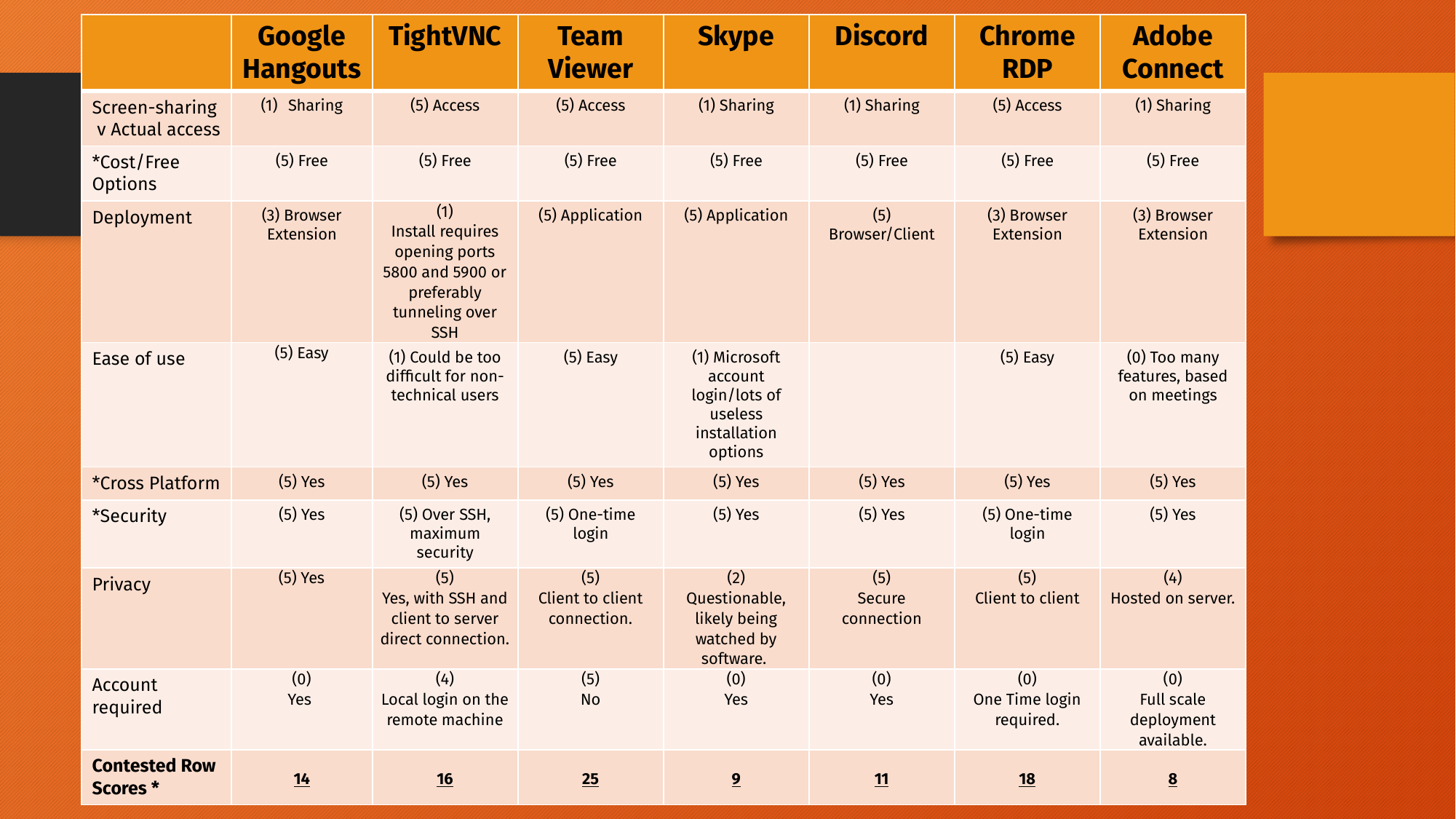

|  | Google Hangouts | TightVNC | Team Viewer | Skype | Discord | Chrome RDP | Adobe Connect |
| --- | --- | --- | --- | --- | --- | --- | --- |
| Screen-sharing v Actual access | Sharing | (5) Access | (5) Access | (1) Sharing | (1) Sharing | (5) Access | (1) Sharing |
| \*Cost/Free Options | (5) Free | (5) Free | (5) Free | (5) Free | (5) Free | (5) Free | (5) Free |
| Deployment | (3) Browser Extension | (1) Install requires opening ports 5800 and 5900 or preferably tunneling over SSH | (5) Application | (5) Application | (5) Browser/Client | (3) Browser Extension | (3) Browser Extension |
| Ease of use | (5) Easy | (1) Could be too difficult for non-technical users | (5) Easy | (1) Microsoft account login/lots of useless installation options |  | (5) Easy | (0) Too many features, based on meetings |
| \*Cross Platform | (5) Yes | (5) Yes | (5) Yes | (5) Yes | (5) Yes | (5) Yes | (5) Yes |
| \*Security | (5) Yes | (5) Over SSH, maximum security | (5) One-time login | (5) Yes | (5) Yes | (5) One-time login | (5) Yes |
| Privacy | (5) Yes | (5) Yes, with SSH and client to server direct connection. | (5) Client to client connection. | (2) Questionable, likely being watched by software. | (5) Secure connection | (5) Client to client | (4) Hosted on server. |
| Account required | (0) Yes | (4) Local login on the remote machine | (5) No | (0) Yes | (0) Yes | (0) One Time login required. | (0) Full scale deployment available. |
| Contested Row Scores \* | 14 | 16 | 25 | 9 | 11 | 18 | 8 |
#